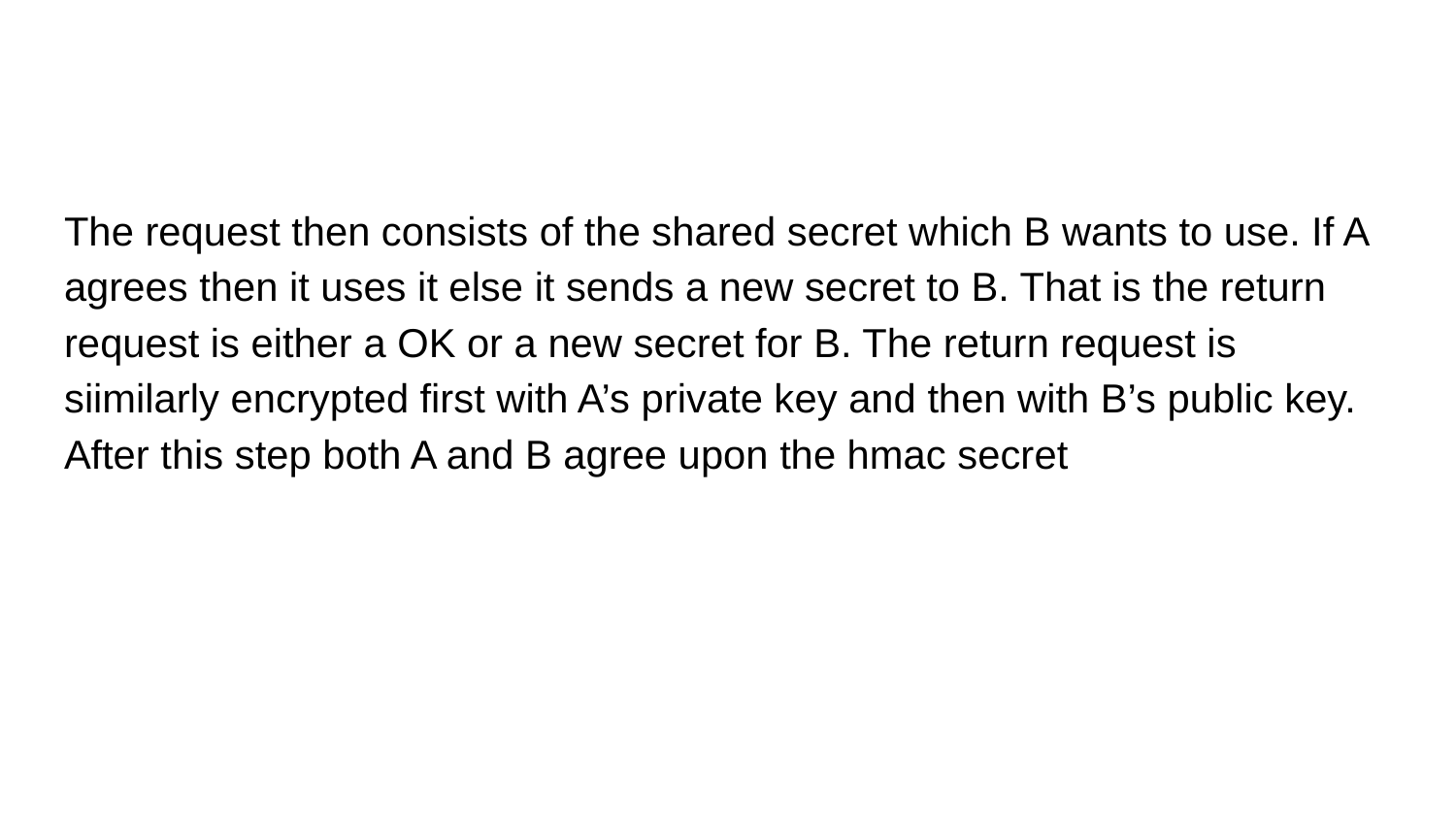

The request then consists of the shared secret which B wants to use. If A agrees then it uses it else it sends a new secret to B. That is the return request is either a OK or a new secret for B. The return request is siimilarly encrypted first with A’s private key and then with B’s public key. After this step both A and B agree upon the hmac secret